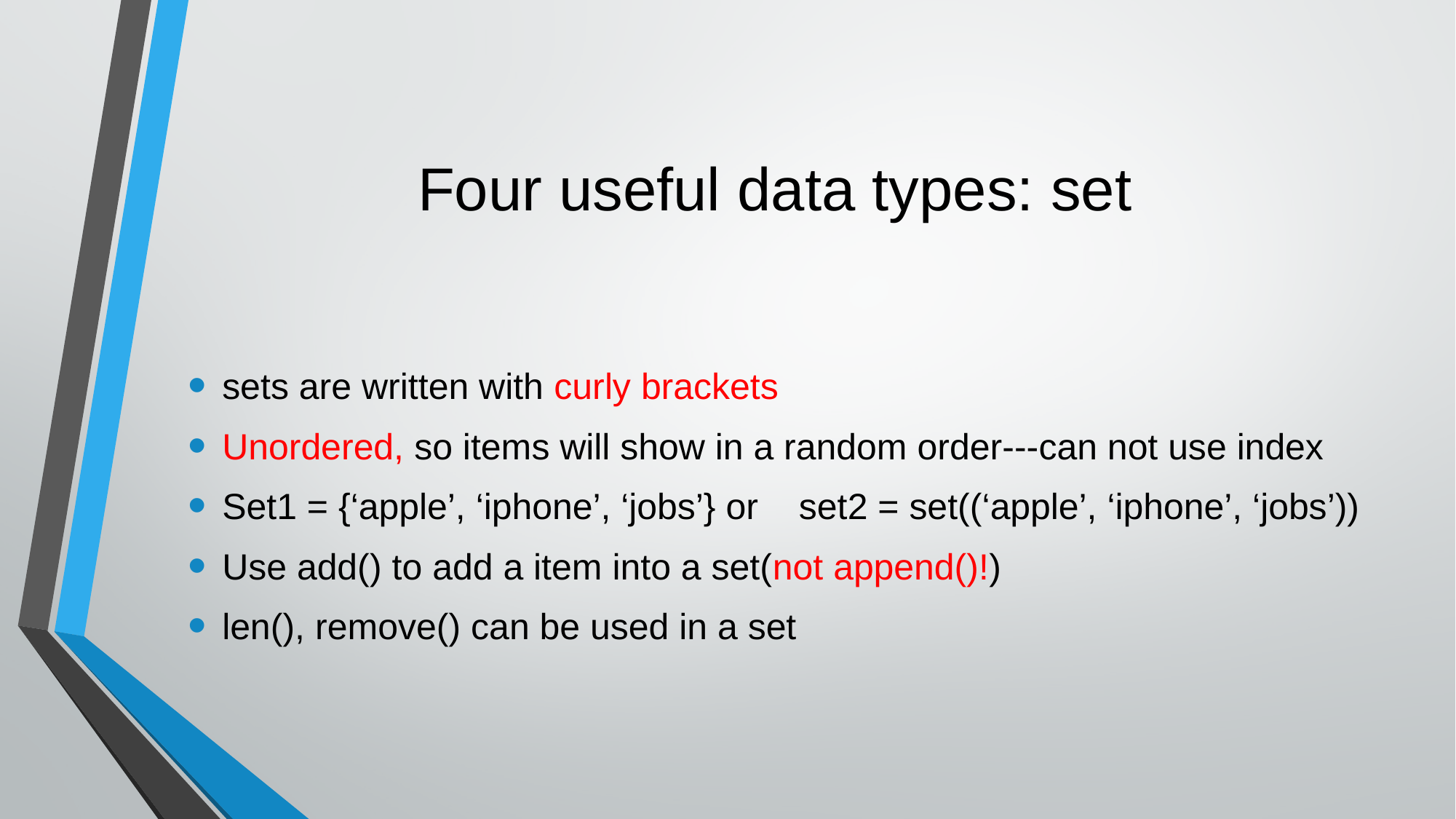

# Four useful data types: set
sets are written with curly brackets
Unordered, so items will show in a random order---can not use index
Set1 = {‘apple’, ‘iphone’, ‘jobs’} or    set2 = set((‘apple’, ‘iphone’, ‘jobs’))
Use add() to add a item into a set(not append()!)
len(), remove() can be used in a set